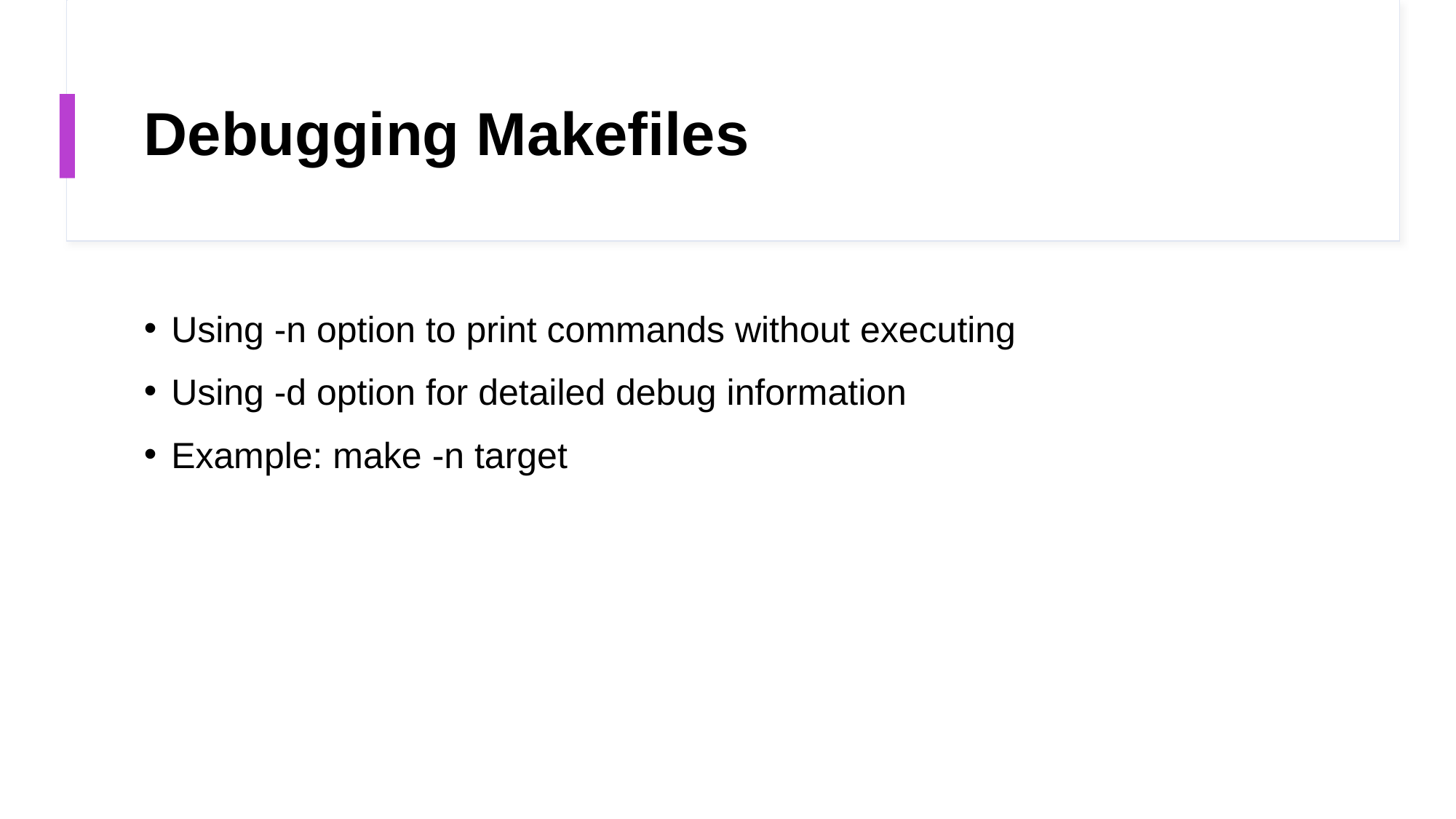

# Debugging Makefiles
Using -n option to print commands without executing
Using -d option for detailed debug information
Example: make -n target